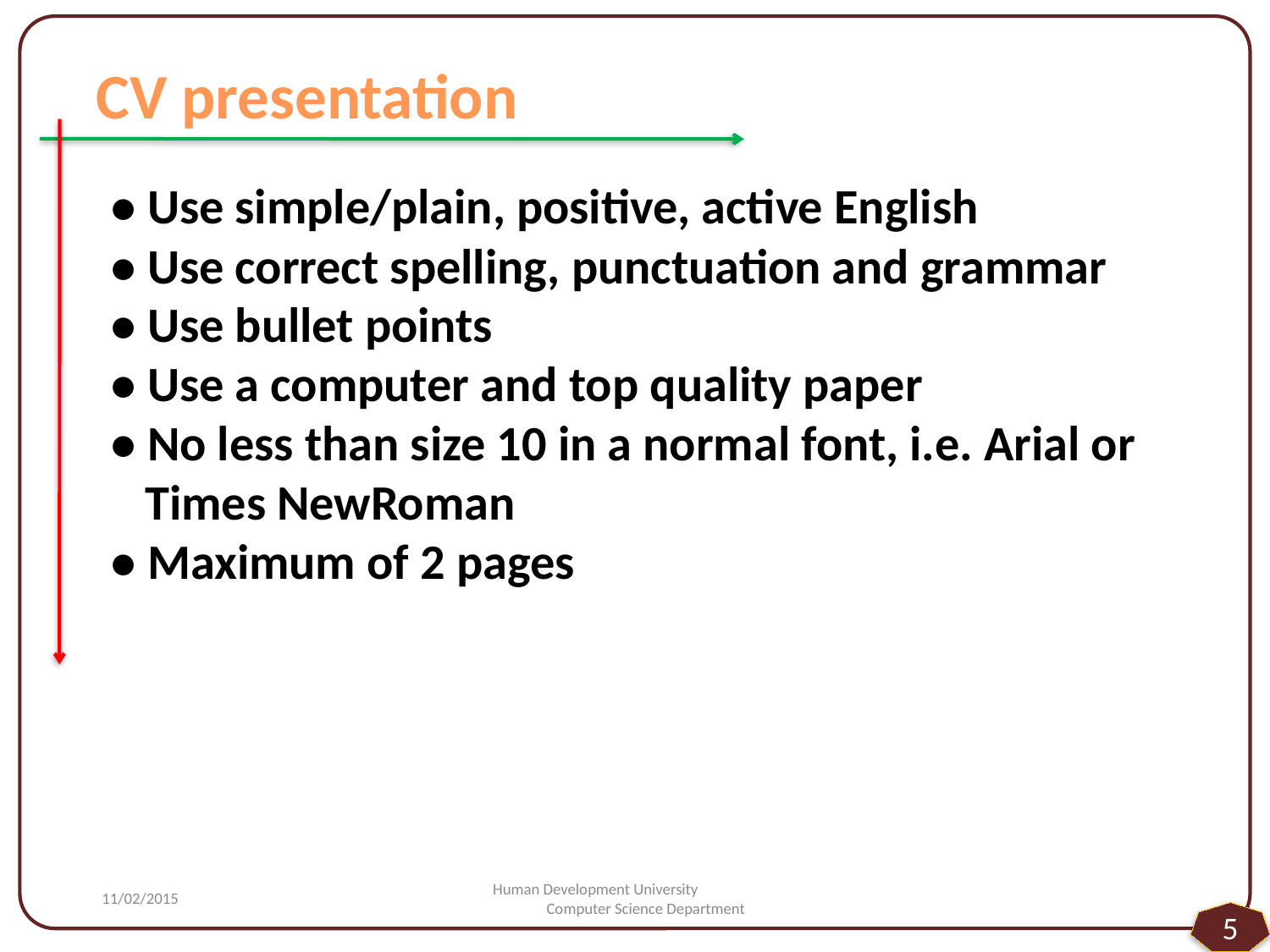

CV presentation
• Use simple/plain, positive, active English
• Use correct spelling, punctuation and grammar
• Use bullet points
• Use a computer and top quality paper
• No less than size 10 in a normal font, i.e. Arial or      Times NewRoman
• Maximum of 2 pages
#

11/02/2015
Human Development University                              Computer Science Department
5